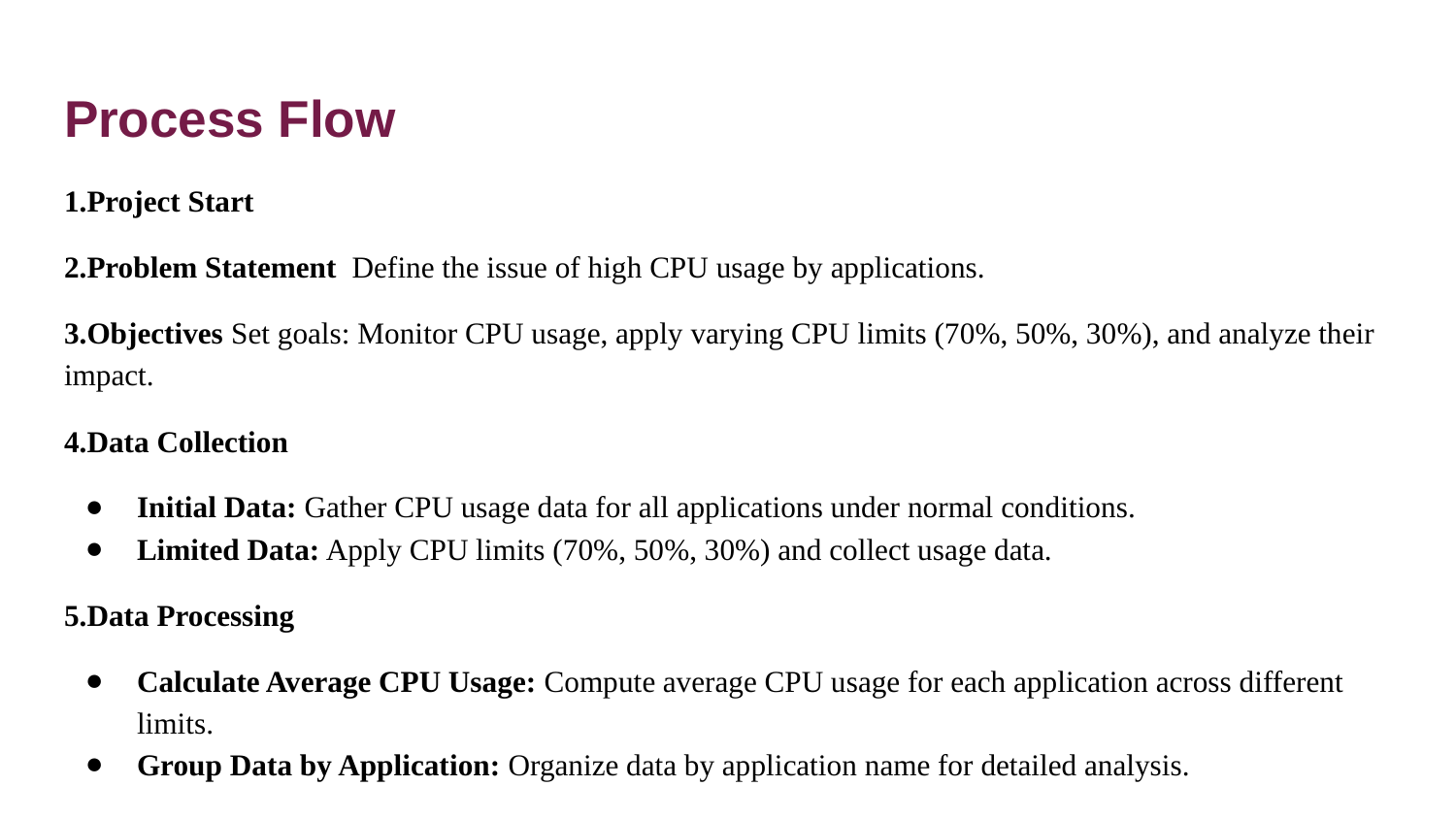

# Process Flow
1.Project Start
2.Problem Statement  Define the issue of high CPU usage by applications.
3.Objectives Set goals: Monitor CPU usage, apply varying CPU limits (70%, 50%, 30%), and analyze their impact.
4.Data Collection
Initial Data: Gather CPU usage data for all applications under normal conditions.
Limited Data: Apply CPU limits (70%, 50%, 30%) and collect usage data.
5.Data Processing
Calculate Average CPU Usage: Compute average CPU usage for each application across different limits.
Group Data by Application: Organize data by application name for detailed analysis.